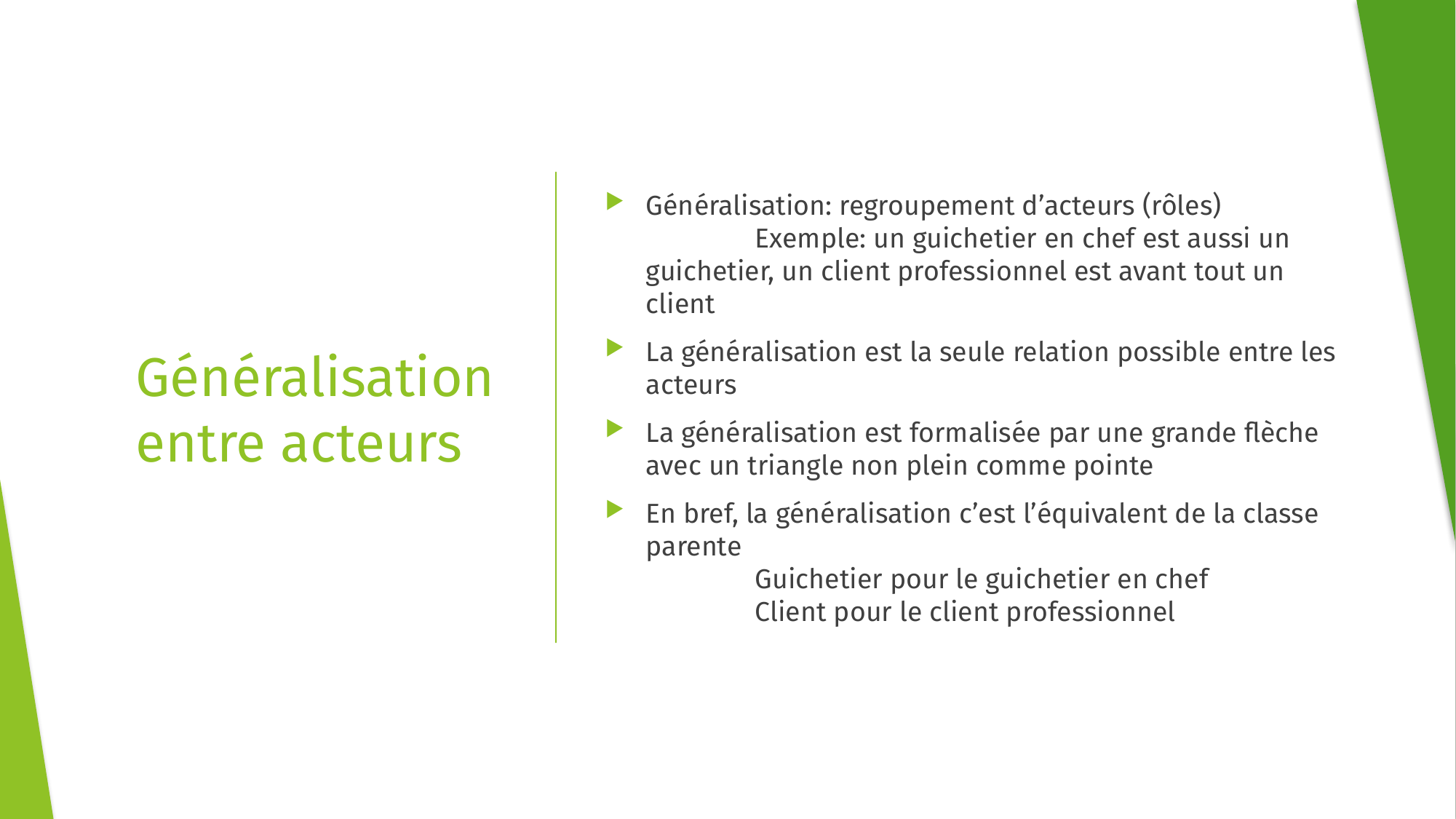

Généralisation: regroupement d’acteurs (rôles)
	Exemple: un guichetier en chef est aussi un guichetier, un client professionnel est avant tout un client
La généralisation est la seule relation possible entre les acteurs
La généralisation est formalisée par une grande flèche avec un triangle non plein comme pointe
En bref, la généralisation c’est l’équivalent de la classe parente
	Guichetier pour le guichetier en chef
	Client pour le client professionnel
# Généralisation entre acteurs